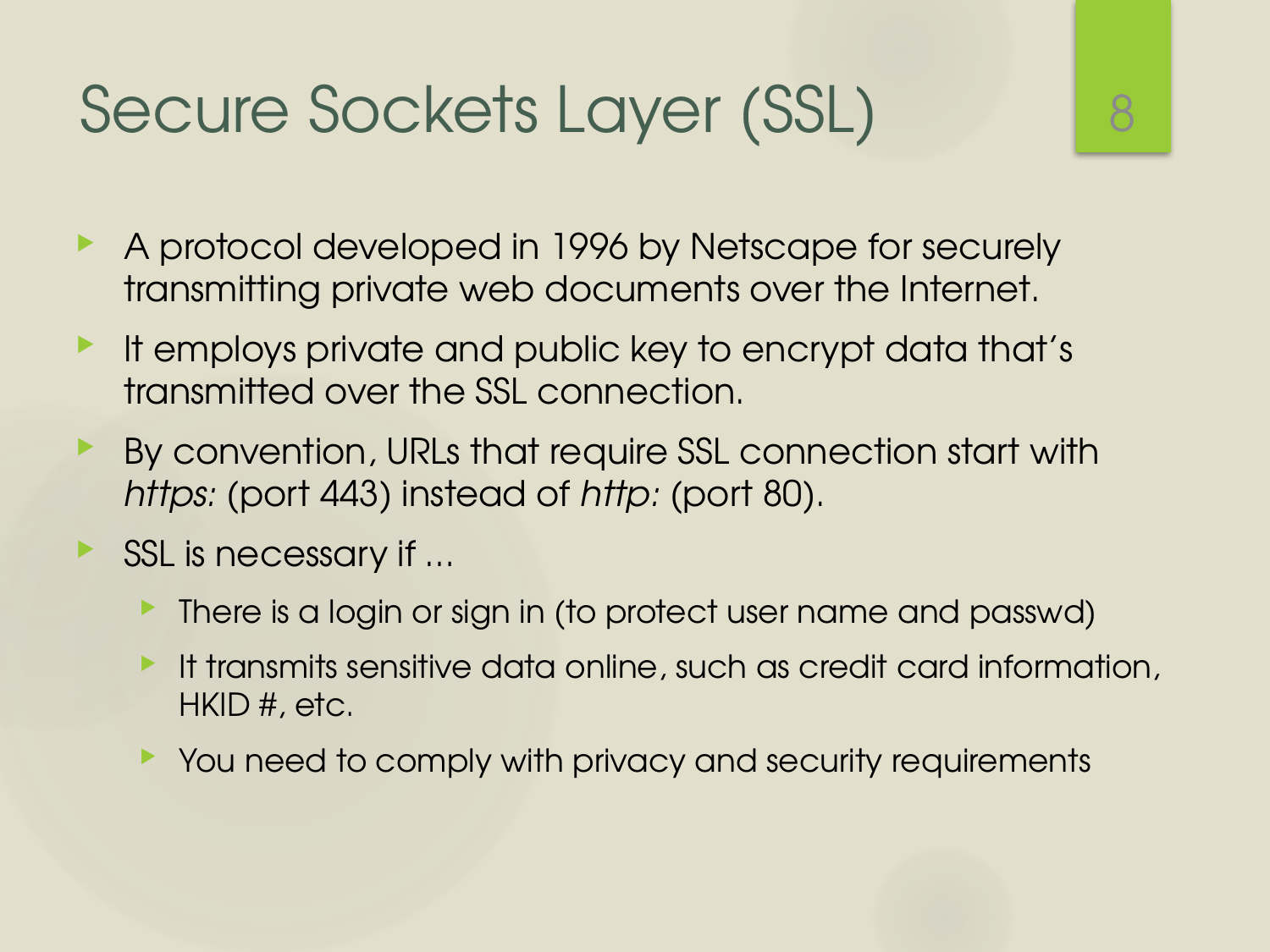

8
# Secure Sockets Layer (SSL)
A protocol developed in 1996 by Netscape for securely transmitting private web documents over the Internet.
It employs private and public key to encrypt data that’s transmitted over the SSL connection.
By convention, URLs that require SSL connection start with https: (port 443) instead of http: (port 80).
SSL is necessary if …
There is a login or sign in (to protect user name and passwd)
It transmits sensitive data online, such as credit card information,  HKID #, etc.
You need to comply with privacy and security requirements